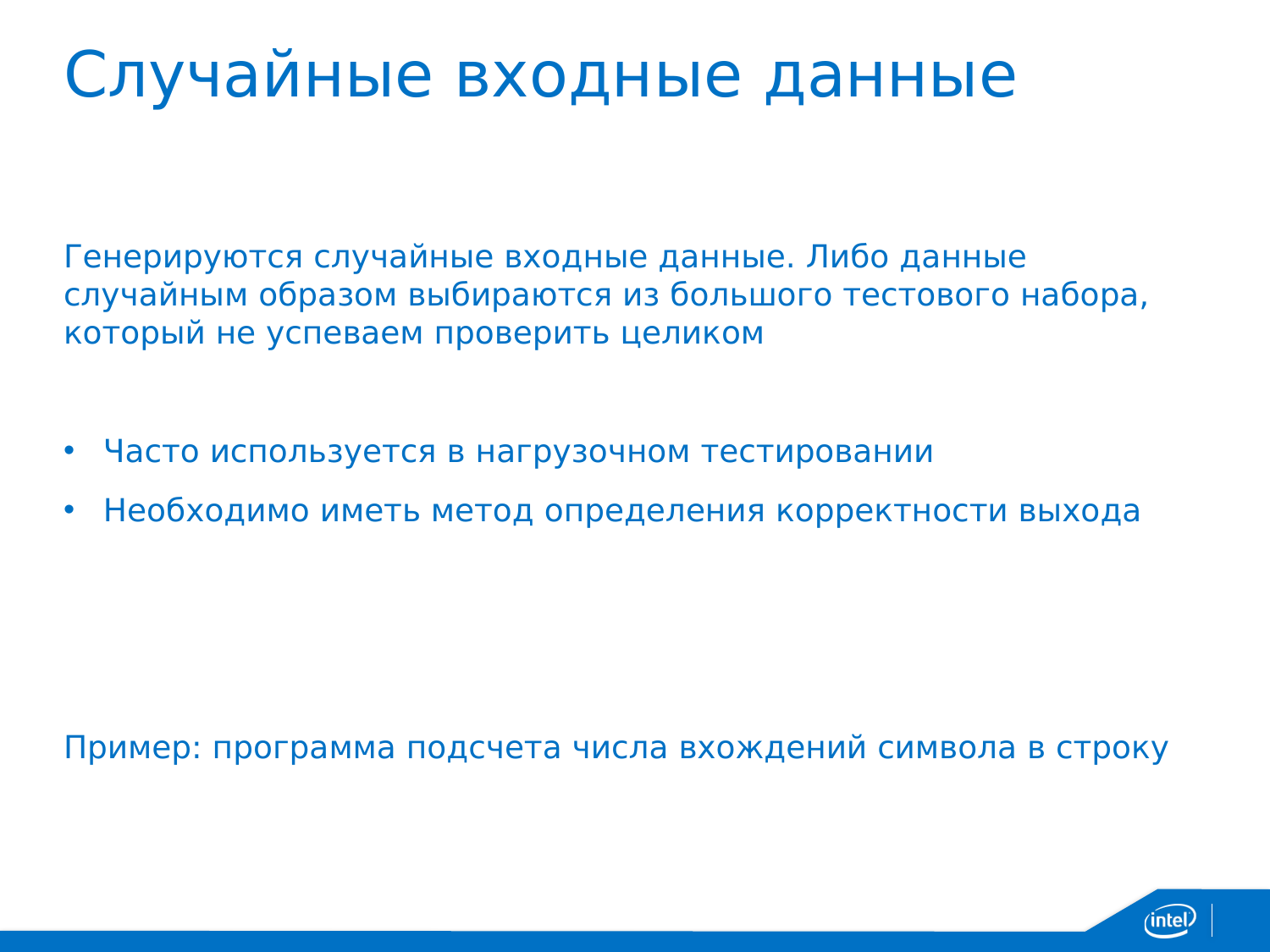

# Случайные входные данные
Генерируются случайные входные данные. Либо данные случайным образом выбираются из большого тестового набора, который не успеваем проверить целиком

Часто используется в нагрузочном тестировании
Необходимо иметь метод определения корректности выхода

Пример: программа подсчета числа вхождений символа в строку